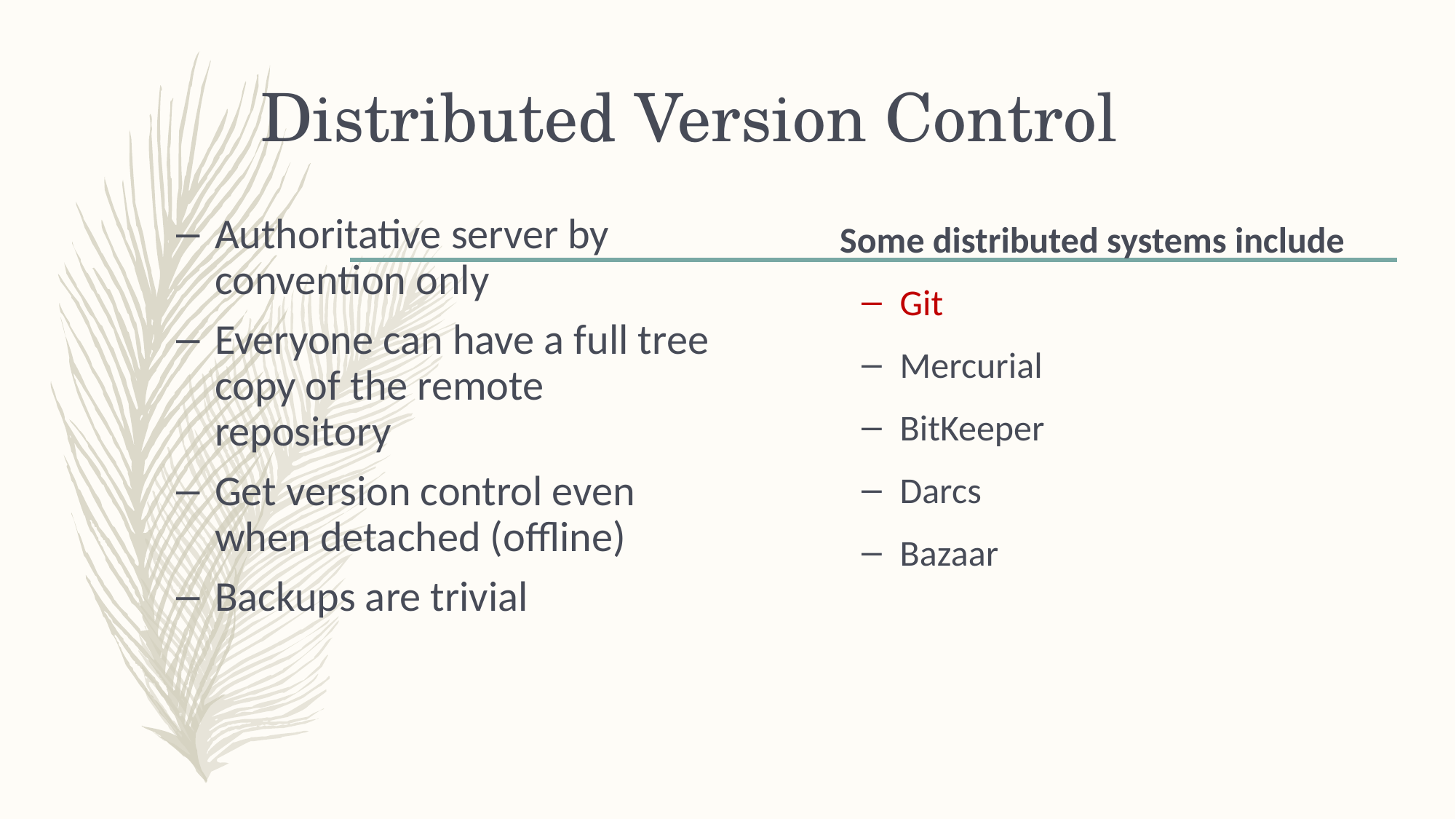

# Distributed Version Control
Authoritative server by convention only
Everyone can have a full tree copy of the remote repository
Get version control even when detached (offline)
Backups are trivial
  Some distributed systems include
Git
Mercurial
BitKeeper
Darcs
Bazaar